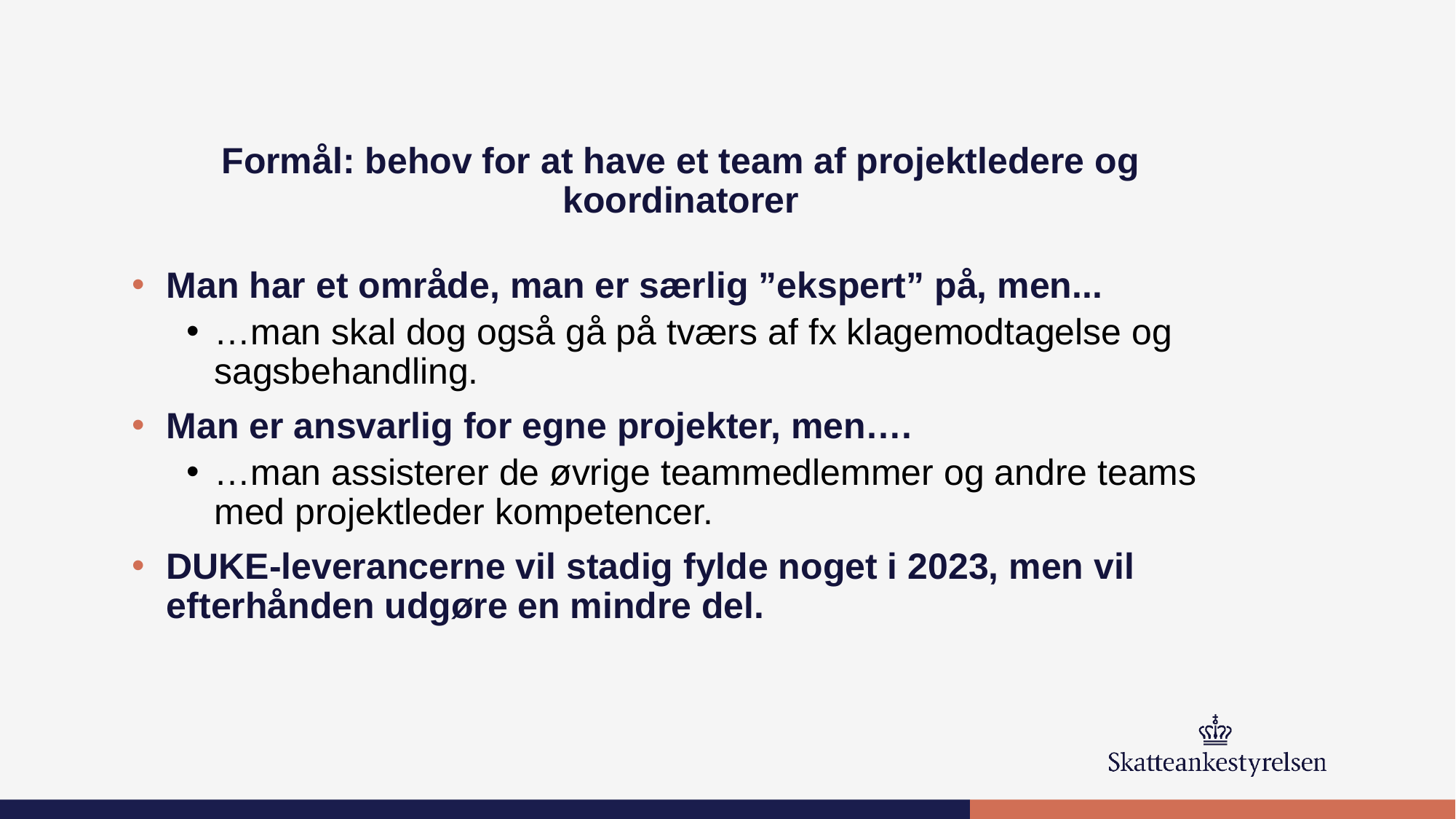

Formål: behov for at have et team af projektledere og koordinatorer
Man har et område, man er særlig ”ekspert” på, men...
…man skal dog også gå på tværs af fx klagemodtagelse og sagsbehandling.
Man er ansvarlig for egne projekter, men….
…man assisterer de øvrige teammedlemmer og andre teams med projektleder kompetencer.
DUKE-leverancerne vil stadig fylde noget i 2023, men vil efterhånden udgøre en mindre del.